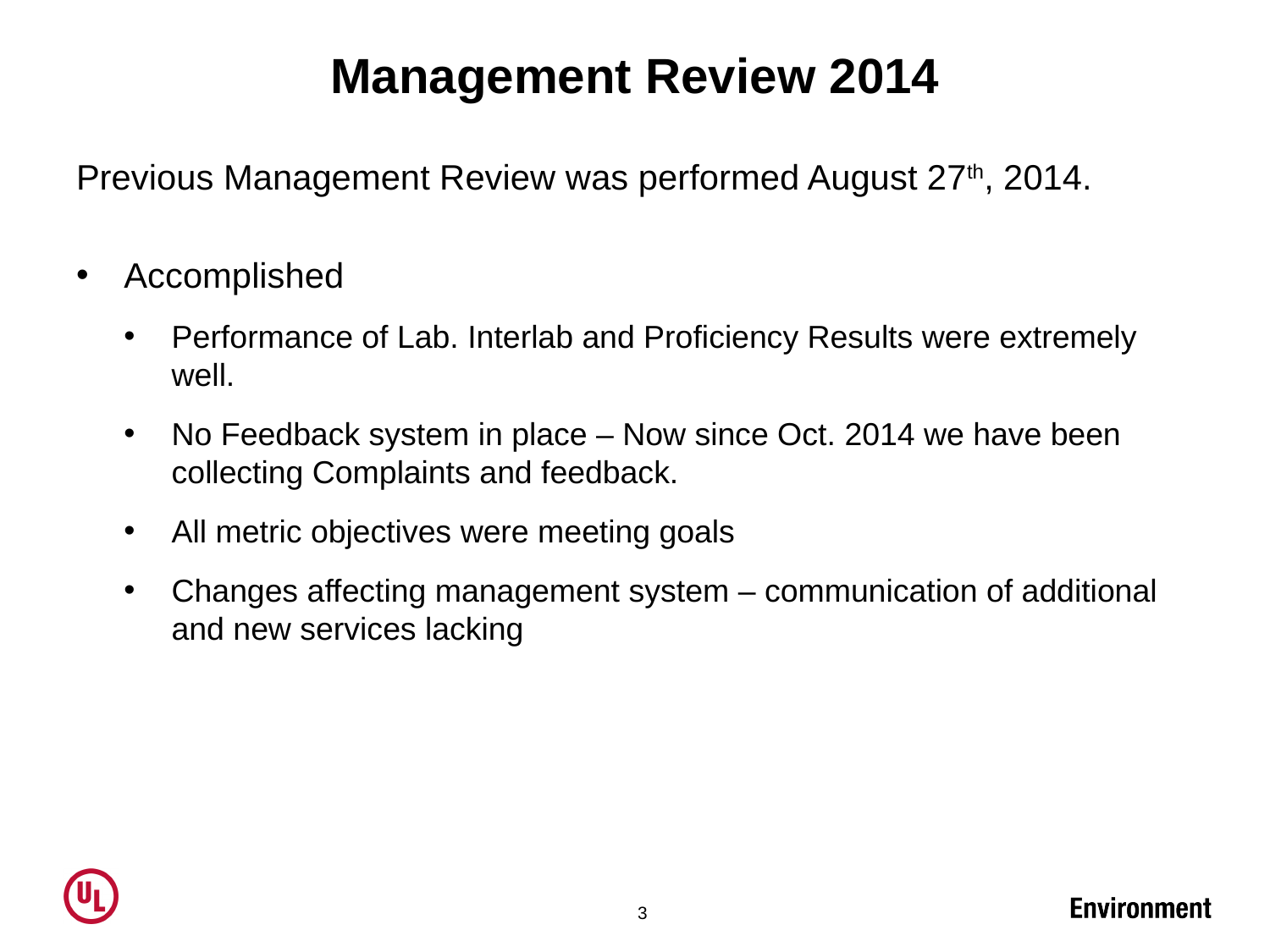

# Management Review 2014
Previous Management Review was performed August 27th, 2014.

Accomplished
Performance of Lab. Interlab and Proficiency Results were extremely well.
No Feedback system in place – Now since Oct. 2014 we have been collecting Complaints and feedback.
All metric objectives were meeting goals
Changes affecting management system – communication of additional and new services lacking

3